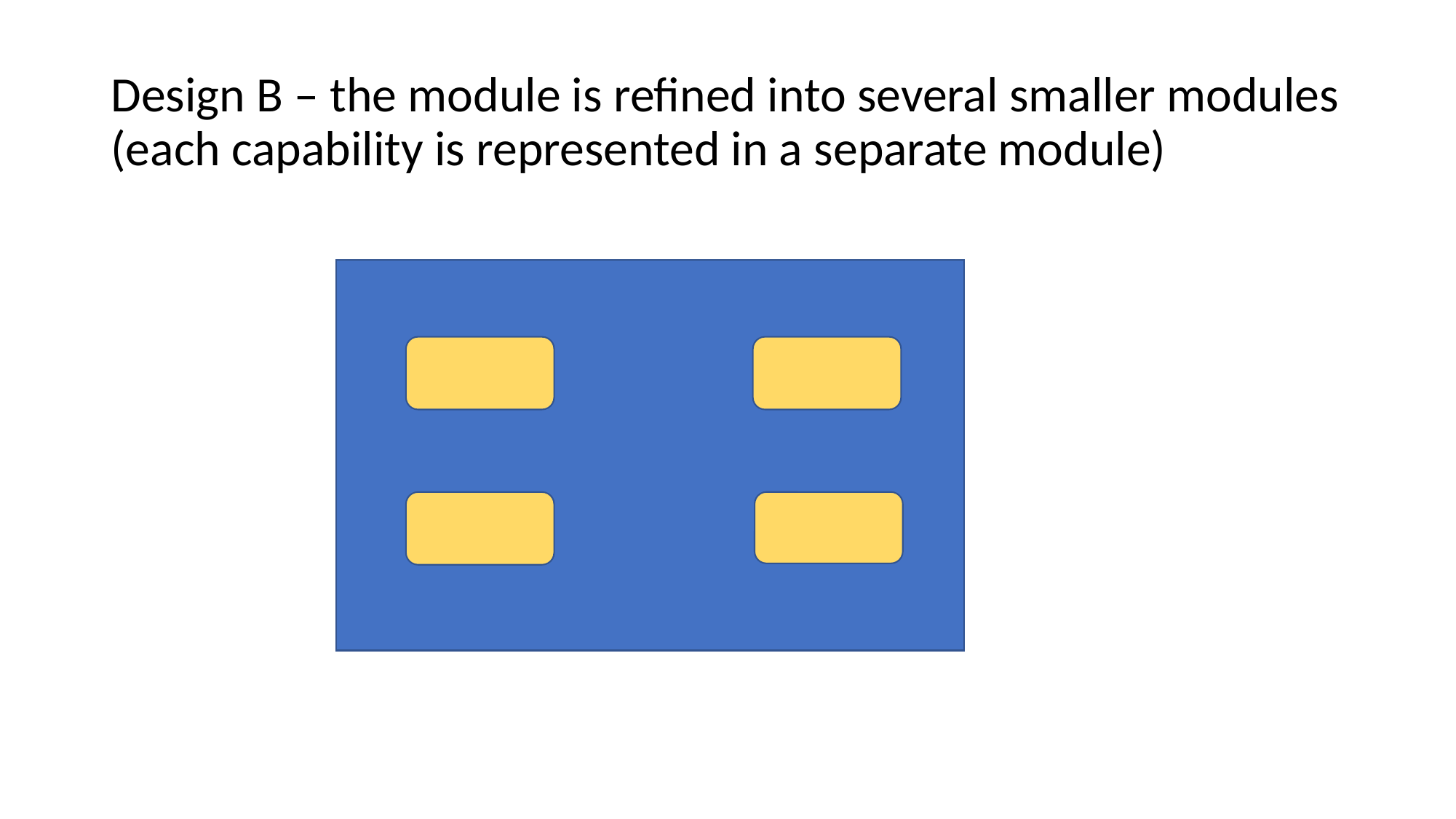

# Design B – the module is refined into several smaller modules (each capability is represented in a separate module)